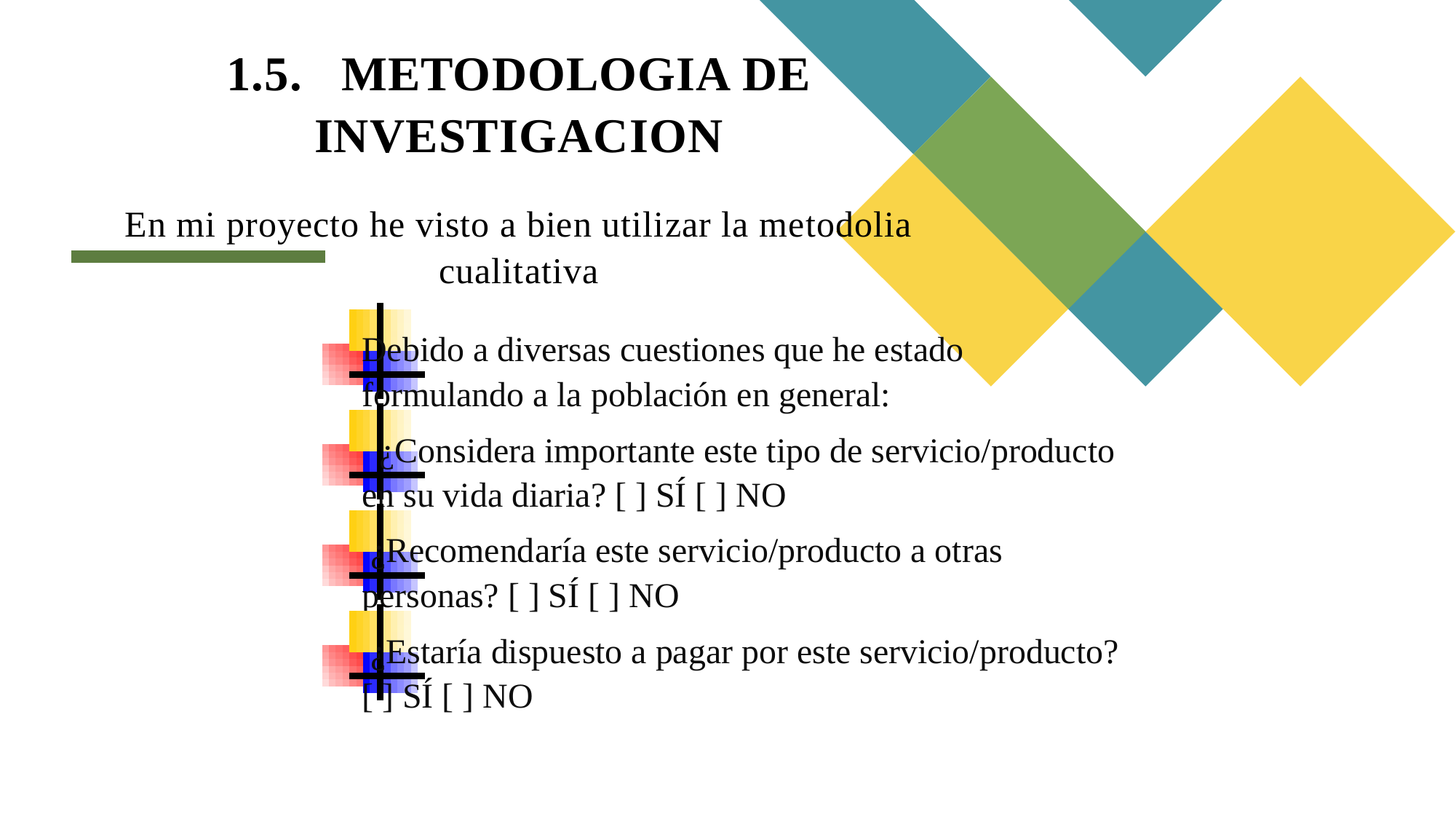

# 1.5.   METODOLOGIA DE INVESTIGACION En mi proyecto he visto a bien utilizar la metodolia cualitativa
Debido a diversas cuestiones que he estado formulando a la población en general:
  ¿Considera importante este tipo de servicio/producto en su vida diaria? [ ] SÍ [ ] NO
 ¿Recomendaría este servicio/producto a otras personas? [ ] SÍ [ ] NO
 ¿Estaría dispuesto a pagar por este servicio/producto? [ ] SÍ [ ] NO